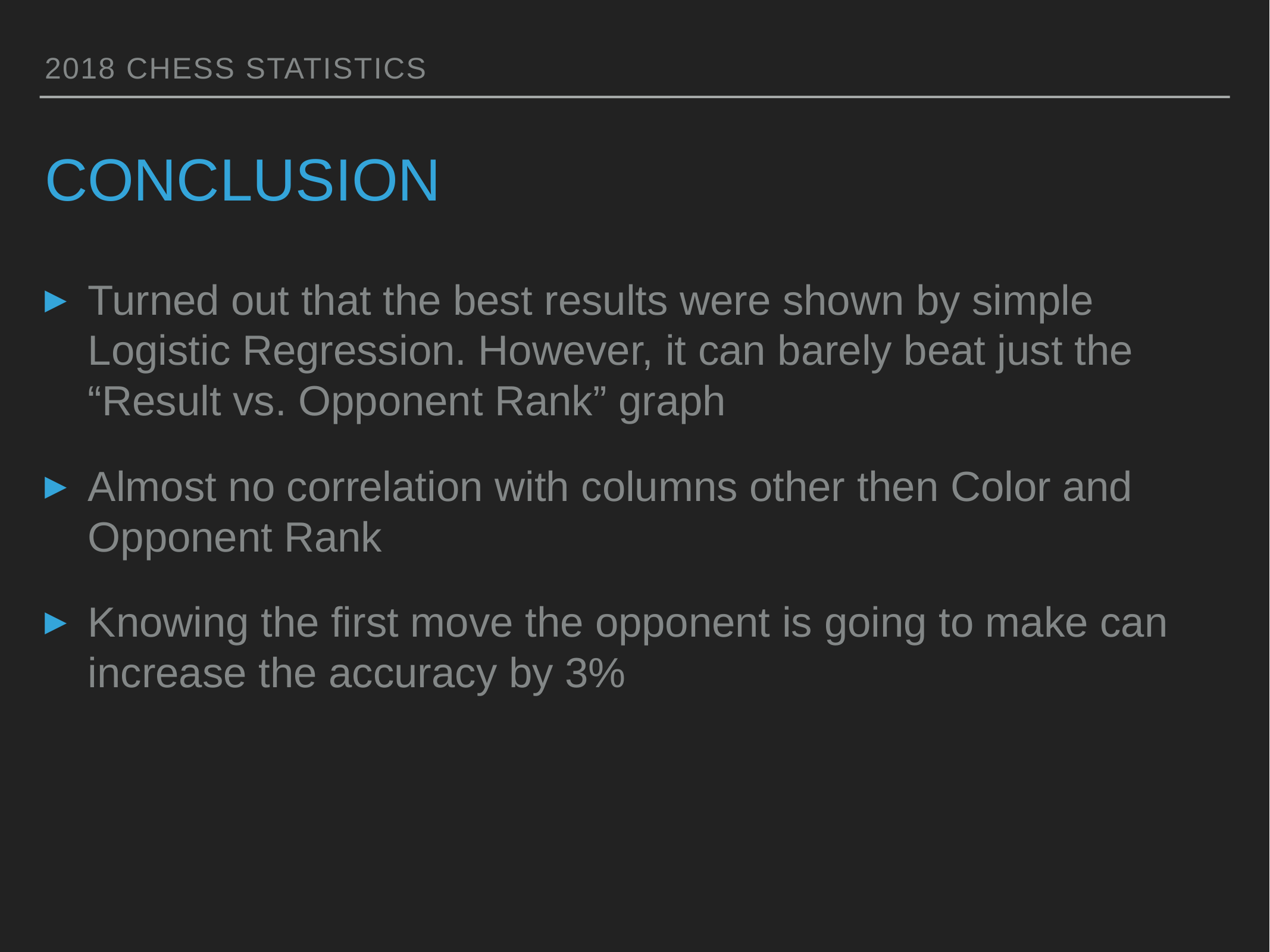

2018 Chess statistics
# Conclusion
Turned out that the best results were shown by simple Logistic Regression. However, it can barely beat just the “Result vs. Opponent Rank” graph
Almost no correlation with columns other then Color and Opponent Rank
Knowing the first move the opponent is going to make can increase the accuracy by 3%